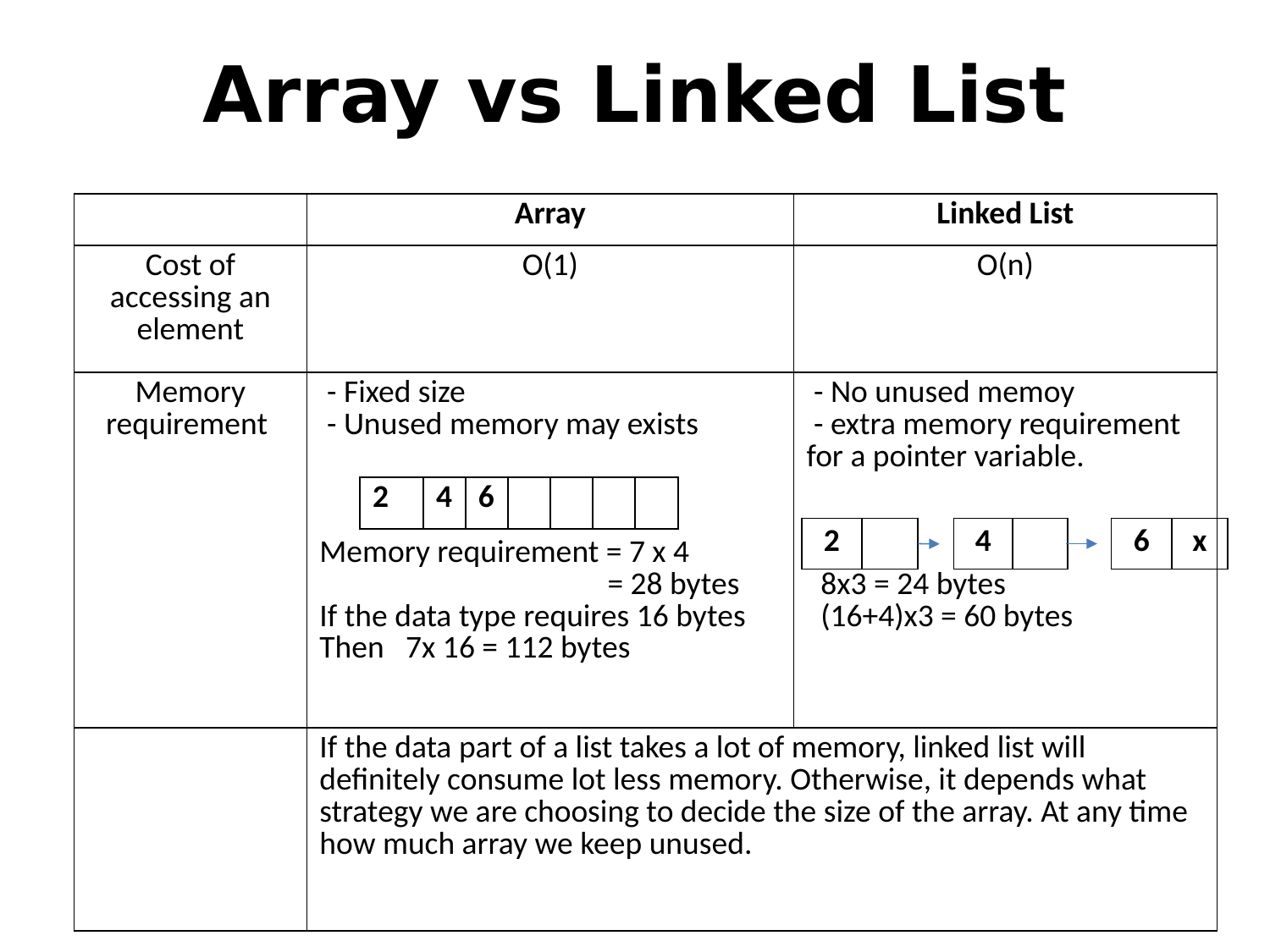

Array vs Linked List

|  | Array | Linked List |
| --- | --- | --- |
| Cost of accessing an element | O(1) | O(n) |
| Memory requirement | - Fixed size - Unused memory may exists Memory requirement = 7 x 4 = 28 bytes If the data type requires 16 bytes Then 7x 16 = 112 bytes | - No unused memoy - extra memory requirement for a pointer variable. 8x3 = 24 bytes (16+4)x3 = 60 bytes |
|  | If the data part of a list takes a lot of memory, linked list will definitely consume lot less memory. Otherwise, it depends what strategy we are choosing to decide the size of the array. At any time how much array we keep unused. |  |
| 2 | 4 | 6 |  |  |  |  |
| --- | --- | --- | --- | --- | --- | --- |
| 2 |  |
| --- | --- |
| 4 |  |
| --- | --- |
| 6 | x |
| --- | --- |